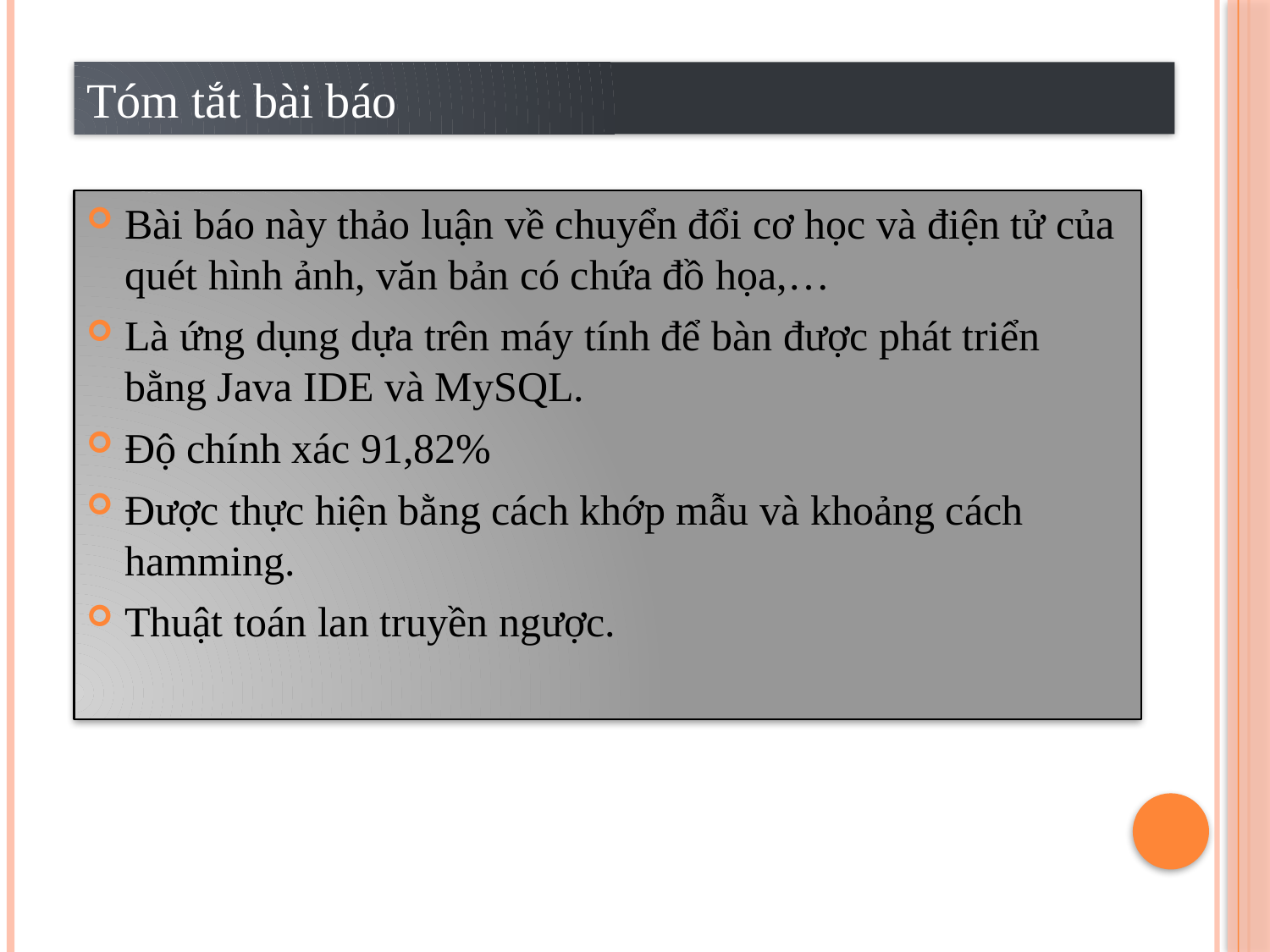

Tóm tắt bài báo
Bài báo này thảo luận về chuyển đổi cơ học và điện tử của quét hình ảnh, văn bản có chứa đồ họa,…
Là ứng dụng dựa trên máy tính để bàn được phát triển bằng Java IDE và MySQL.
Độ chính xác 91,82%
Được thực hiện bằng cách khớp mẫu và khoảng cách hamming.
Thuật toán lan truyền ngược.